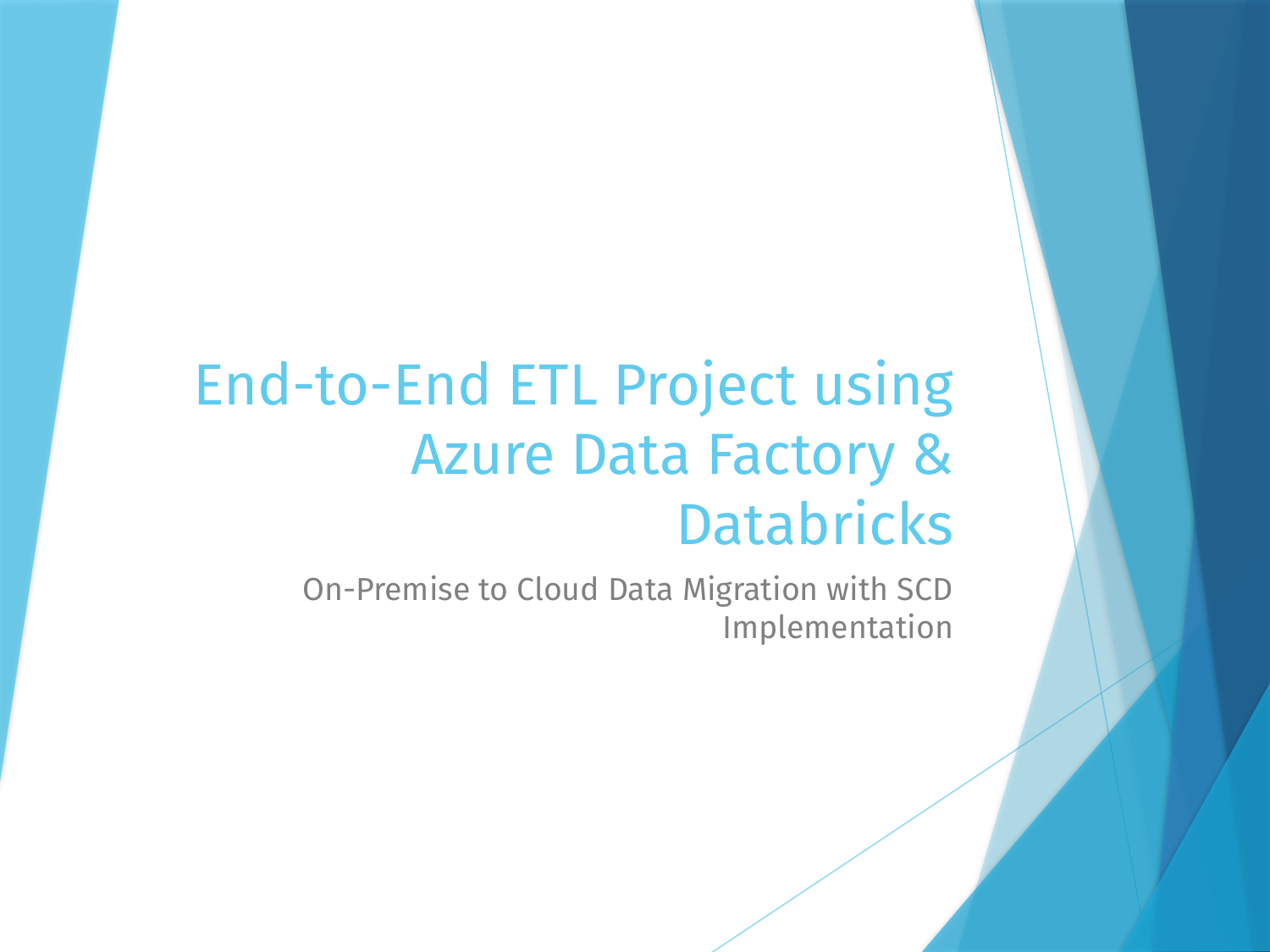

# End-to-End ETL Project using Azure Data Factory & Databricks
On-Premise to Cloud Data Migration with SCD Implementation